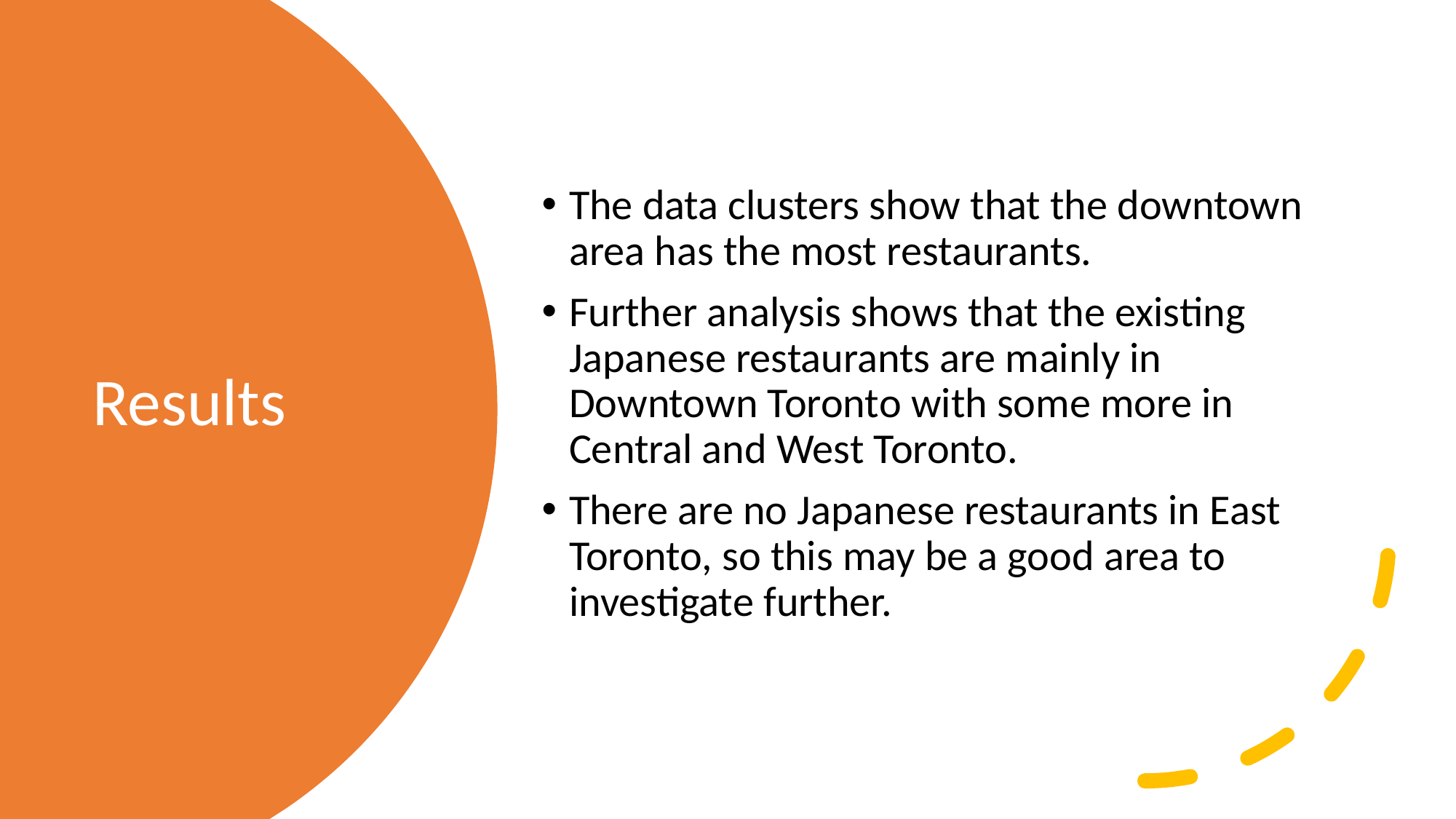

The data clusters show that the downtown area has the most restaurants.
Further analysis shows that the existing Japanese restaurants are mainly in Downtown Toronto with some more in Central and West Toronto.
There are no Japanese restaurants in East Toronto, so this may be a good area to investigate further.
# Results